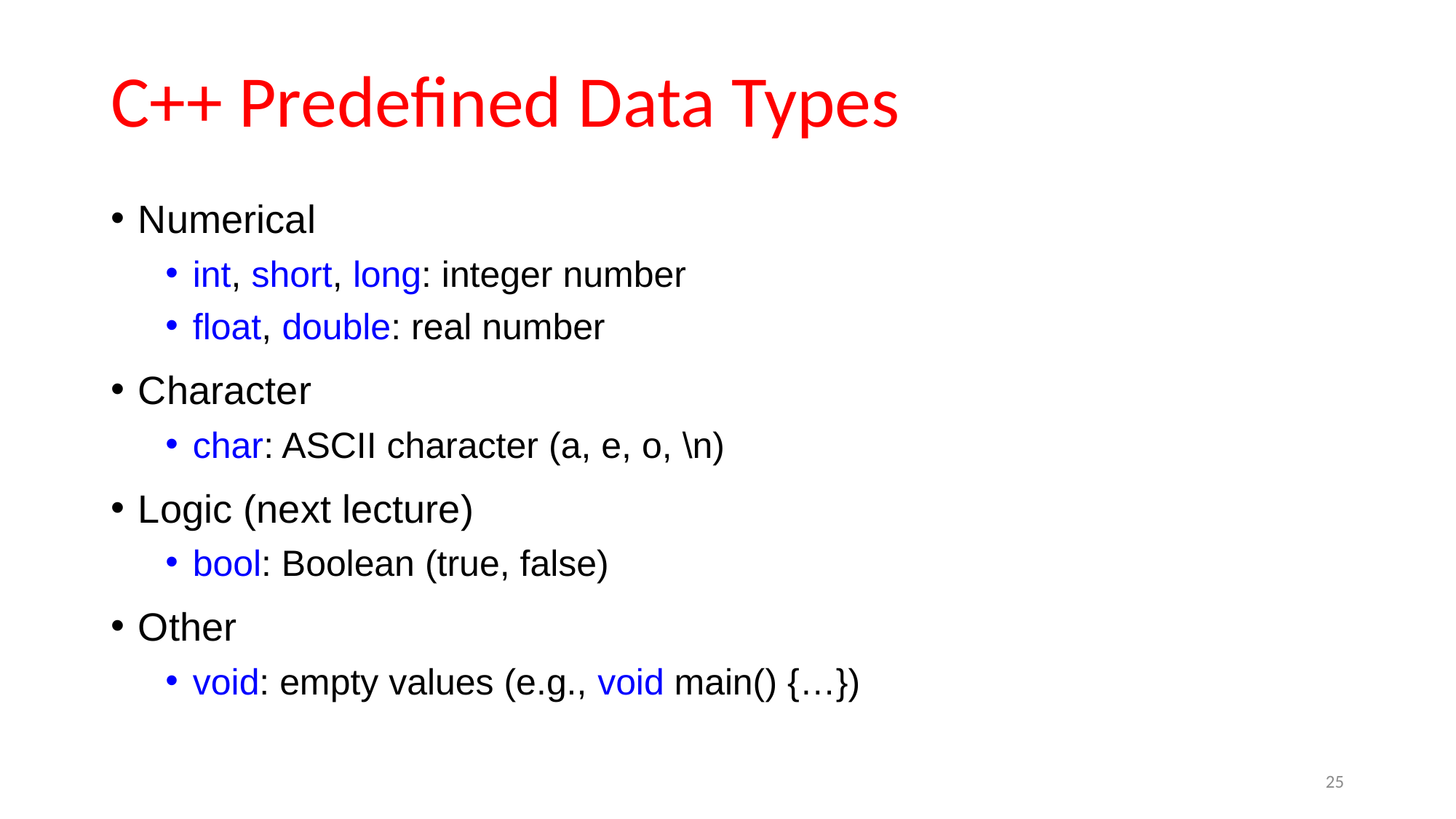

# C++ Predefined Data Types
Numerical
int, short, long: integer number
float, double: real number
Character
char: ASCII character (a, e, o, \n)
Logic (next lecture)
bool: Boolean (true, false)
Other
void: empty values (e.g., void main() {…})
25